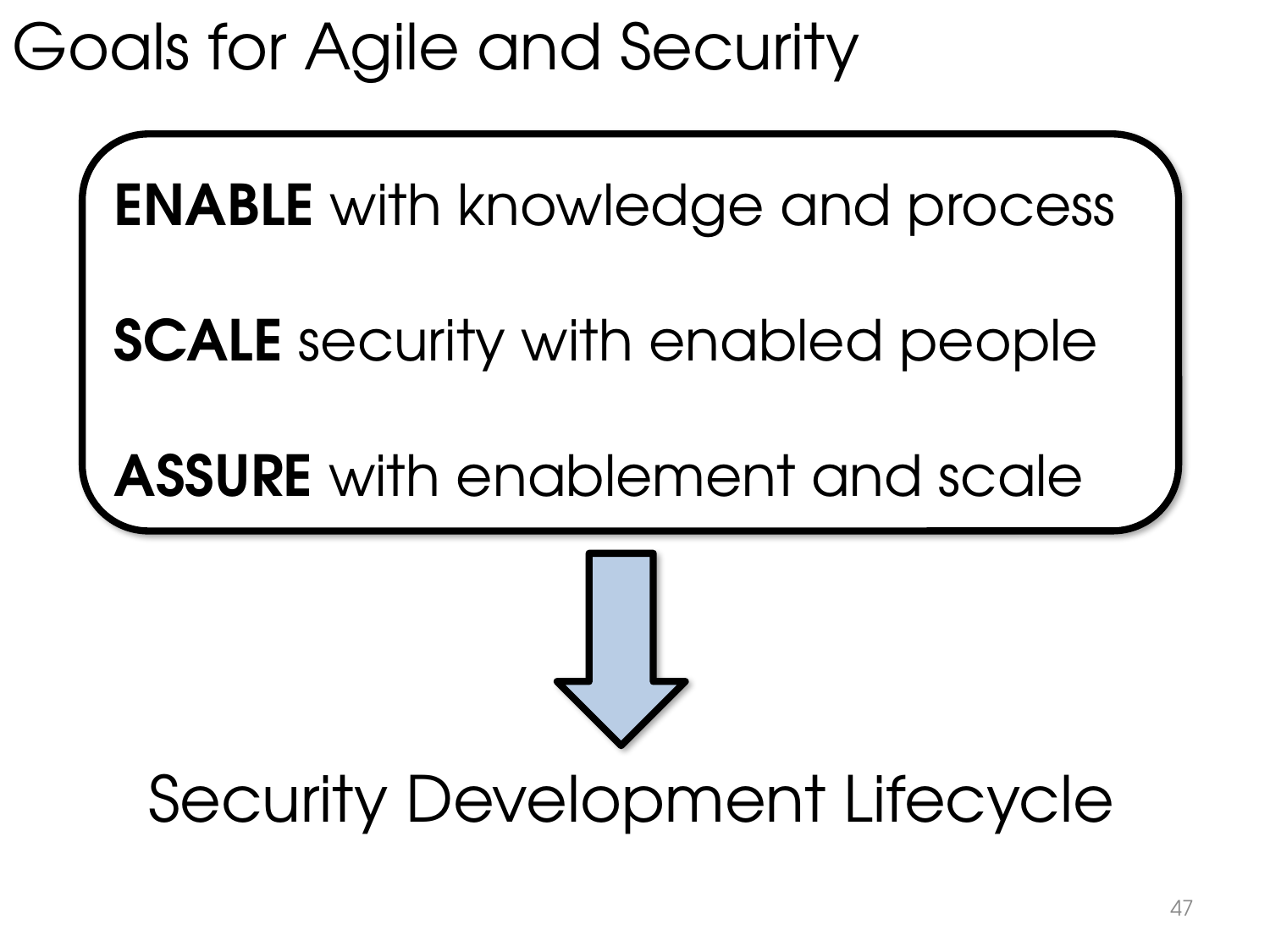

Goals for Agile and Security

ENABLE with knowledge and process

SCALE security with enabled people

ASSURE with enablement and scale

Security Development Lifecycle
47